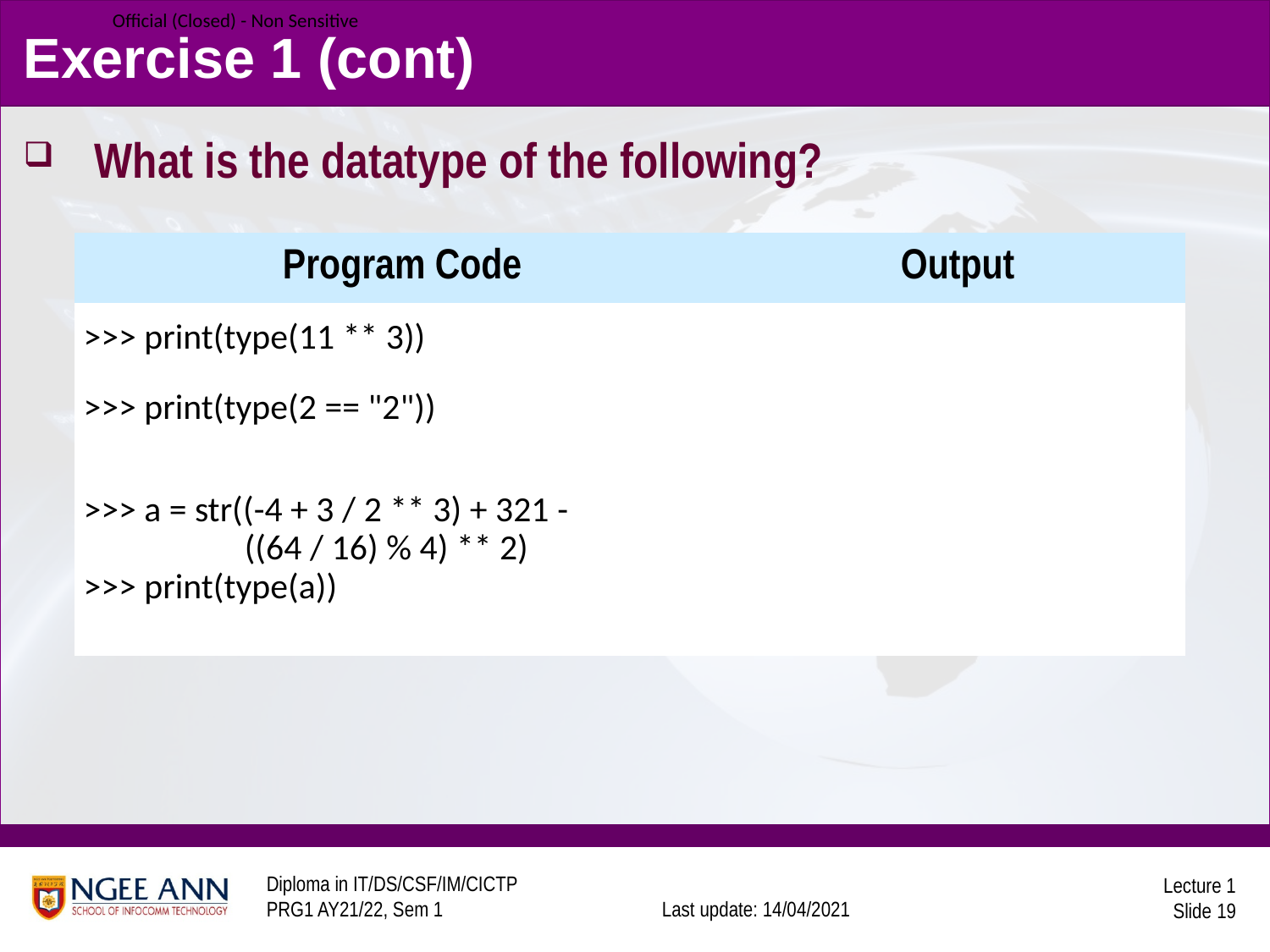

# Exercise 1 (cont)
What is the datatype of the following?
| Program Code | Output |
| --- | --- |
| >>> print(type(11 \*\* 3)) |  |
| >>> print(type(2 == "2")) |  |
| >>> a = str((-4 + 3 / 2 \*\* 3) + 321 - ((64 / 16) % 4) \*\* 2) >>> print(type(a)) |  |